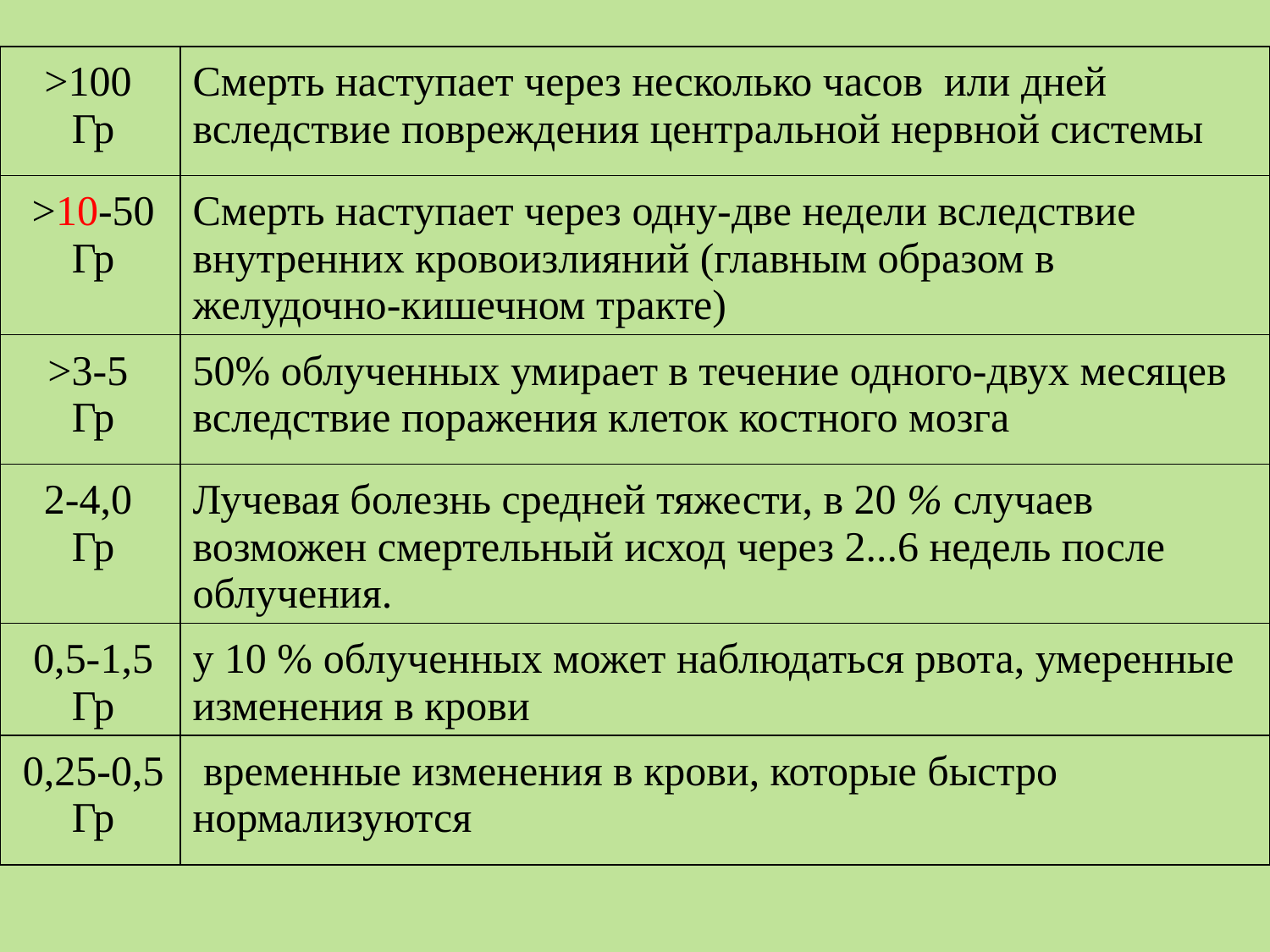

| >100 Гр | Смерть наступает через несколько часов или дней вследствие повреждения центральной нервной системы |
| --- | --- |
| >10-50 Гр | Смерть наступает через одну-две недели вследствие внутренних кровоизлияний (главным образом в желудочно-кишечном тракте) |
| >3-5 Гр | 50% облученных умирает в течение одного-двух месяцев вследствие поражения клеток костного мозга |
| 2-4,0 Гр | Лучевая болезнь средней тяжести, в 20 % случаев возможен смертельный исход через 2...6 недель после облучения. |
| 0,5-1,5 Гр | у 10 % облученных может наблюдаться рвота, умеренные изменения в крови |
| 0,25-0,5 Гр | временные изменения в крови, которые быстро нормализуются |